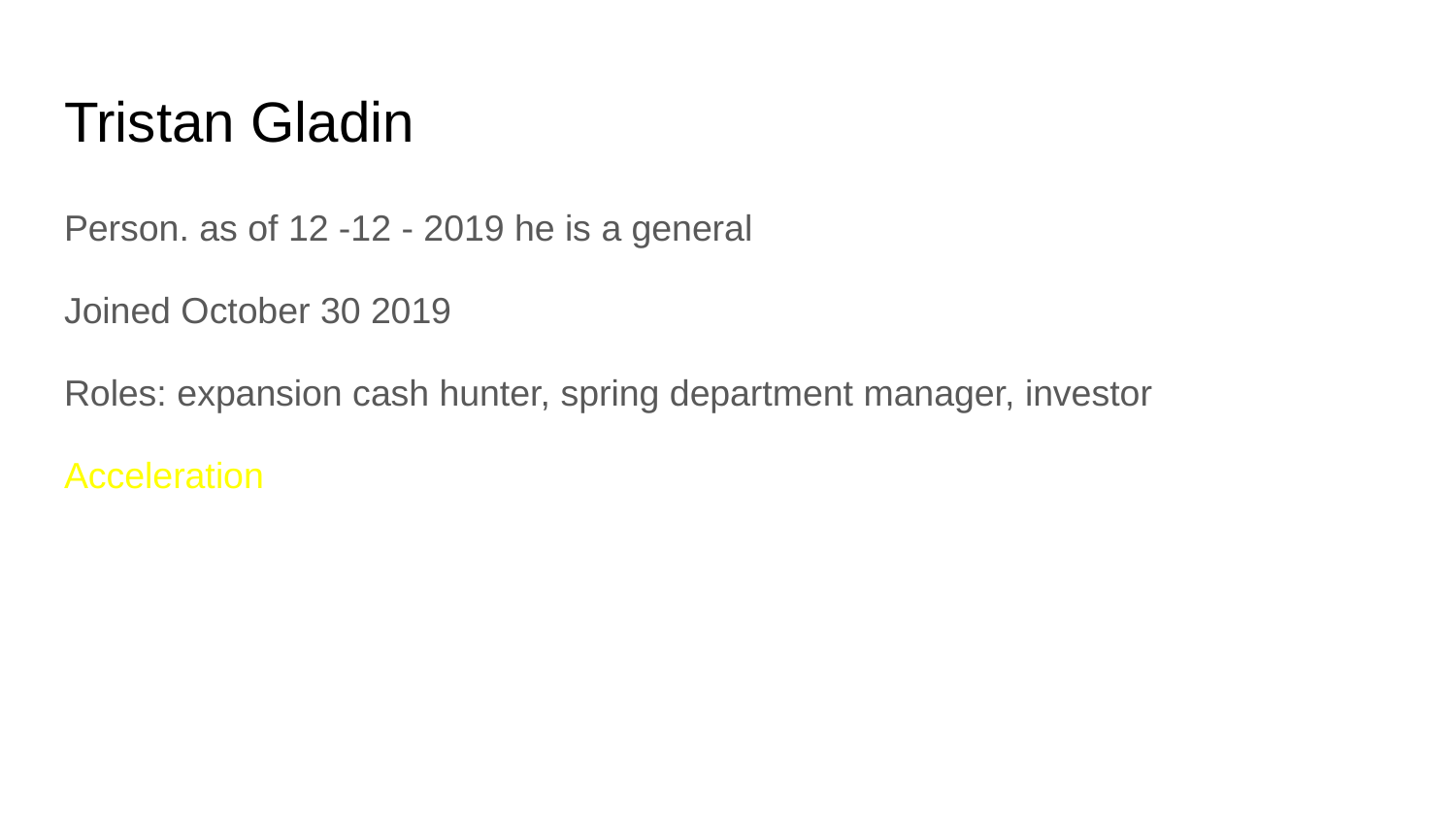

# Tristan Gladin
Person. as of 12 -12 - 2019 he is a general
Joined October 30 2019
Roles: expansion cash hunter, spring department manager, investor
Acceleration